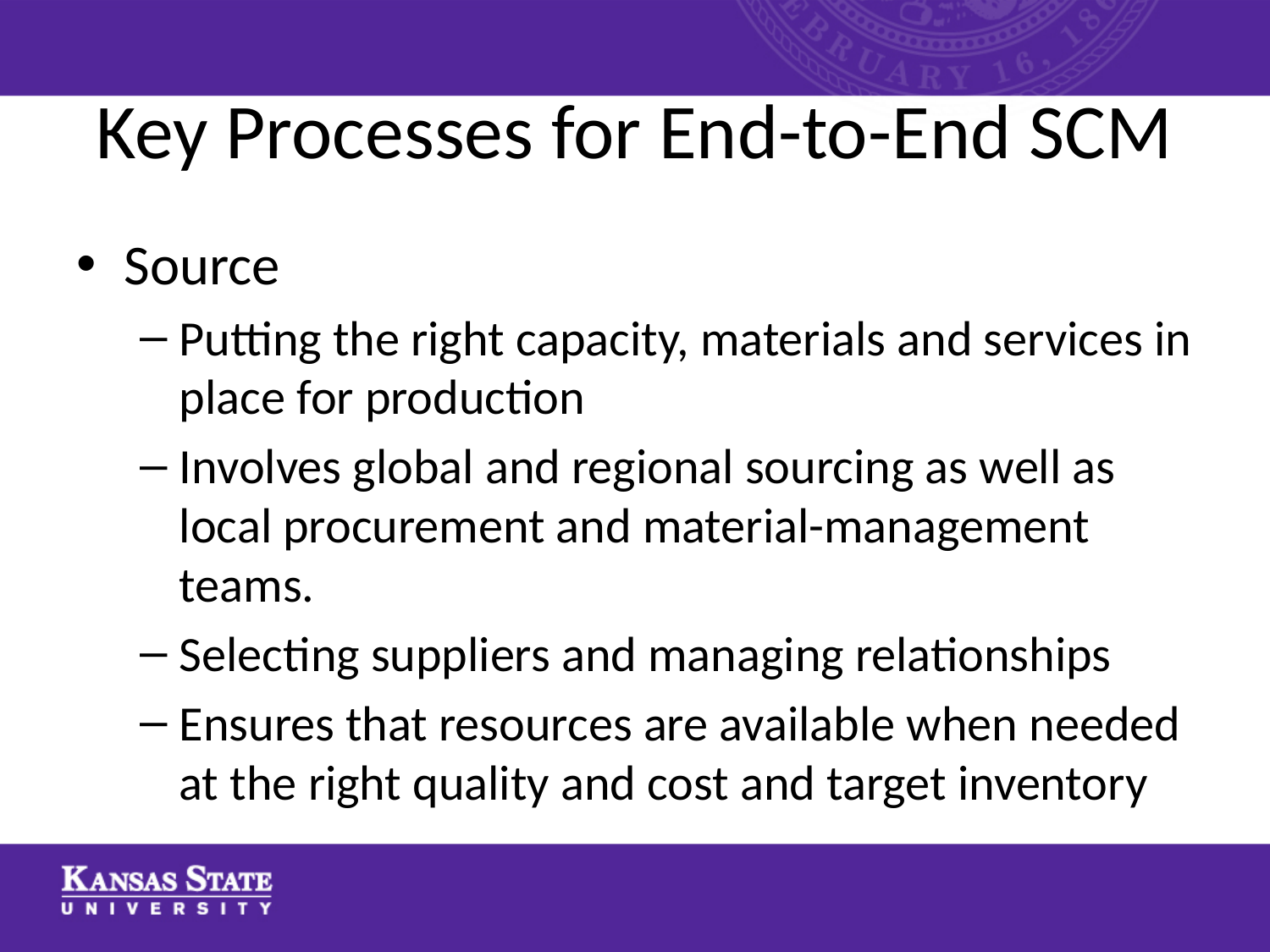

# Key Processes for End-to-End SCM
Source
Putting the right capacity, materials and services in place for production
Involves global and regional sourcing as well as local procurement and material-management teams.
Selecting suppliers and managing relationships
Ensures that resources are available when needed at the right quality and cost and target inventory